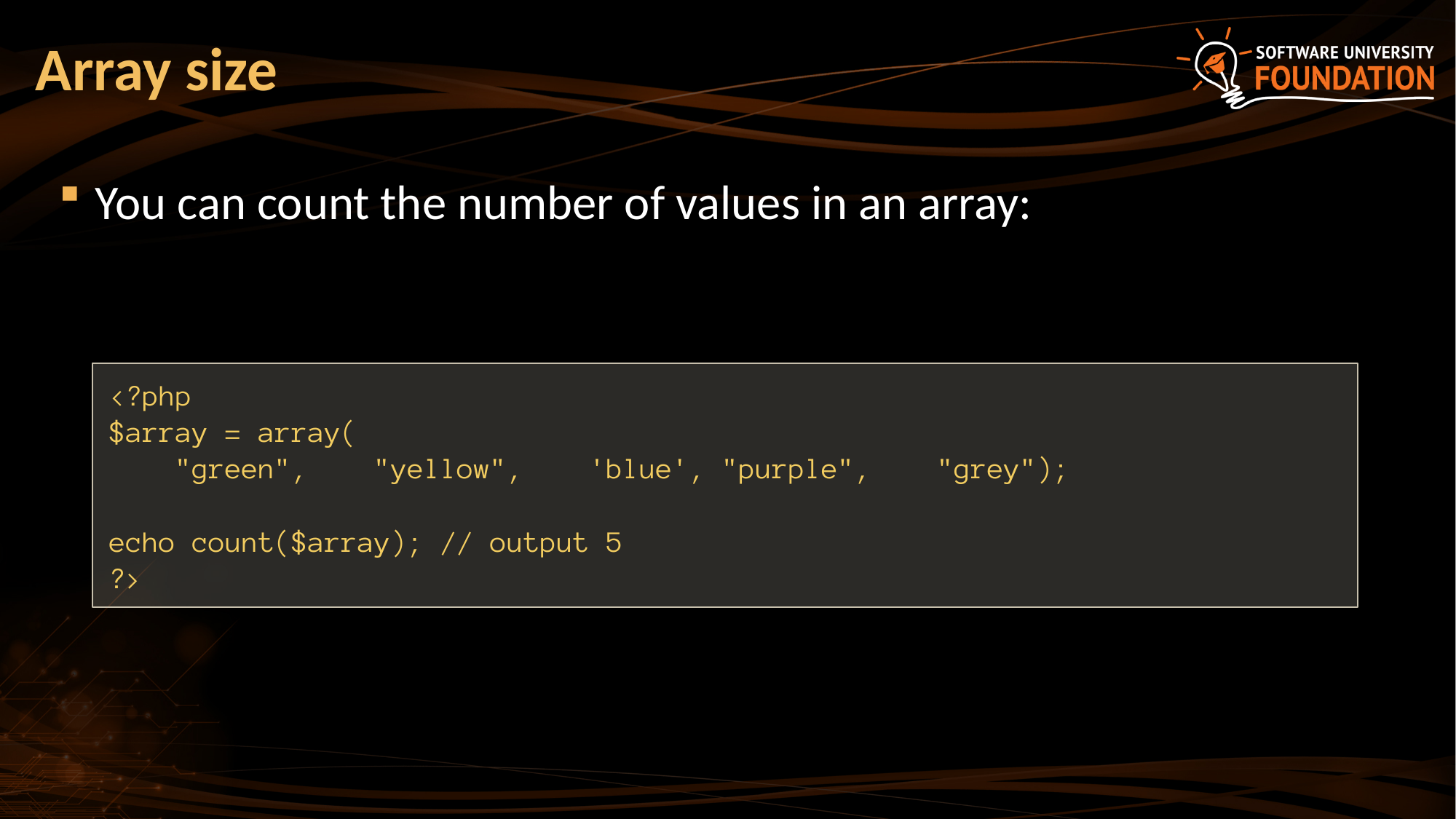

# Array size

You can count the number of values in an array:

<?php
$array = array(
    "green",    "yellow",    'blue', "purple",    "grey");

echo count($array); // output 5
?>